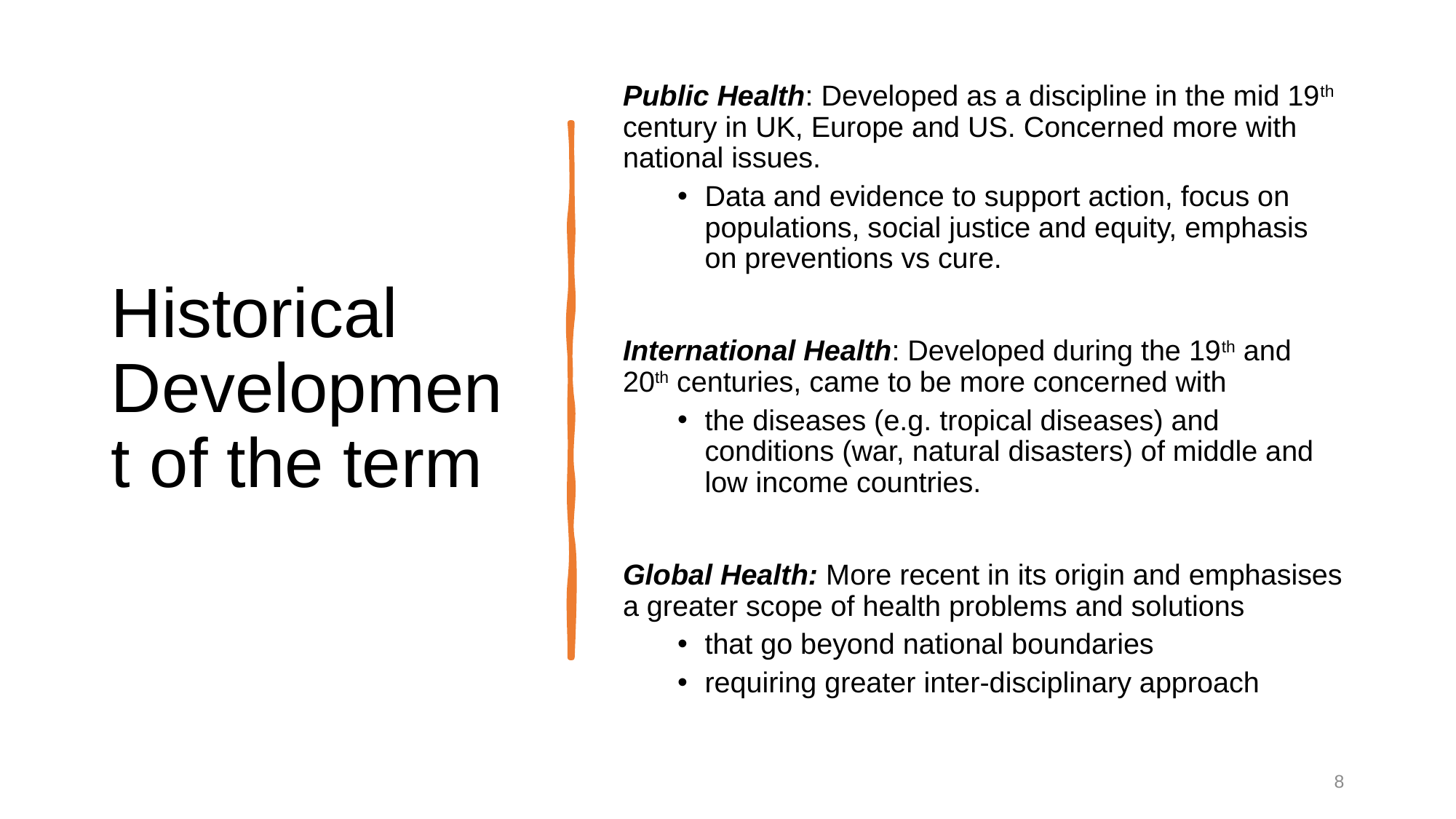

# Historical Development of the term
Public Health: Developed as a discipline in the mid 19th century in UK, Europe and US. Concerned more with national issues.
Data and evidence to support action, focus on populations, social justice and equity, emphasis on preventions vs cure.

International Health: Developed during the 19th and 20th centuries, came to be more concerned with
the diseases (e.g. tropical diseases) and conditions (war, natural disasters) of middle and low income countries.

Global Health: More recent in its origin and emphasises a greater scope of health problems and solutions
that go beyond national boundaries
requiring greater inter-disciplinary approach

8